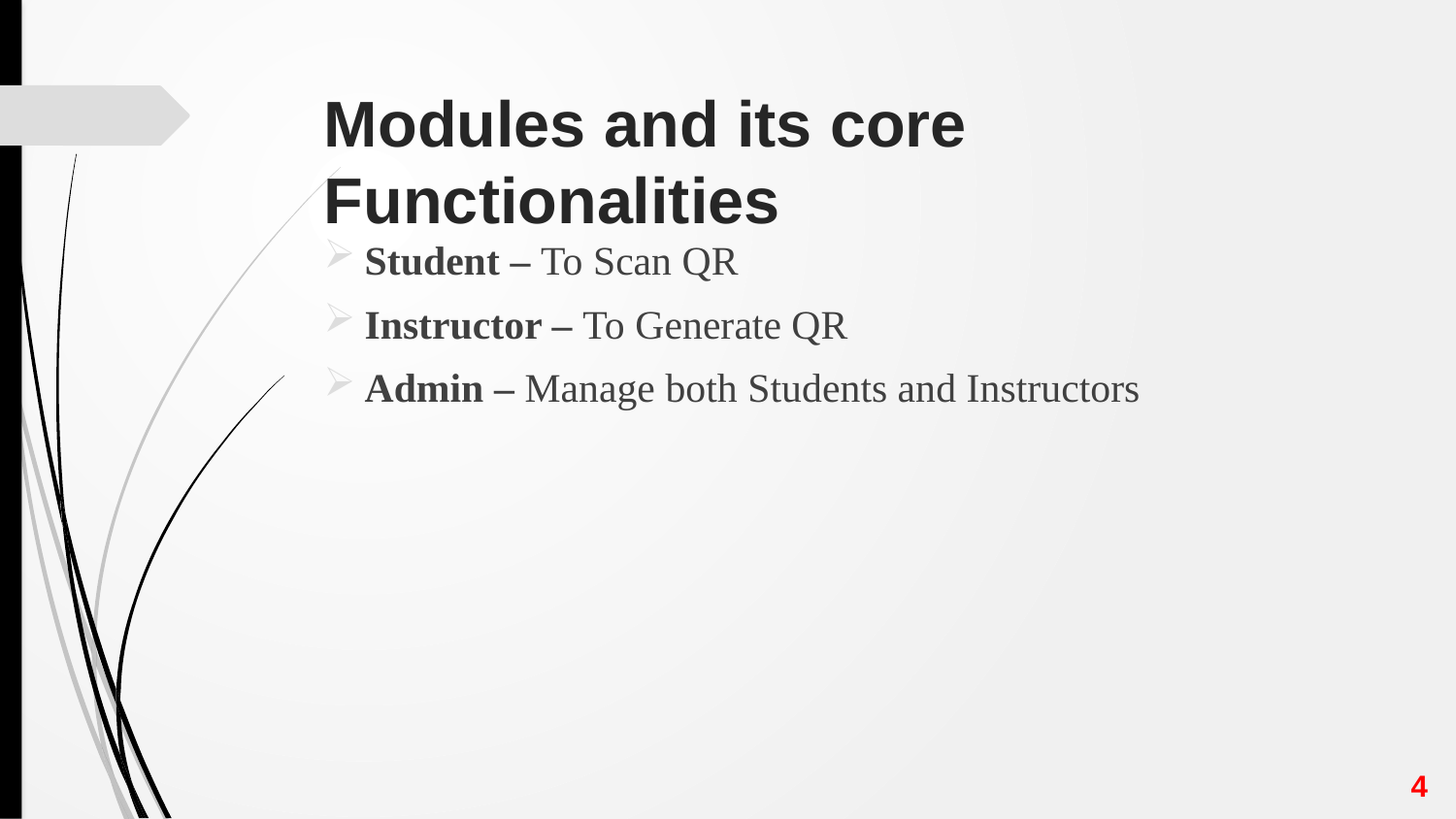

# Modules and its core Functionalities
Student – To Scan QR
Instructor – To Generate QR
Admin – Manage both Students and Instructors
4